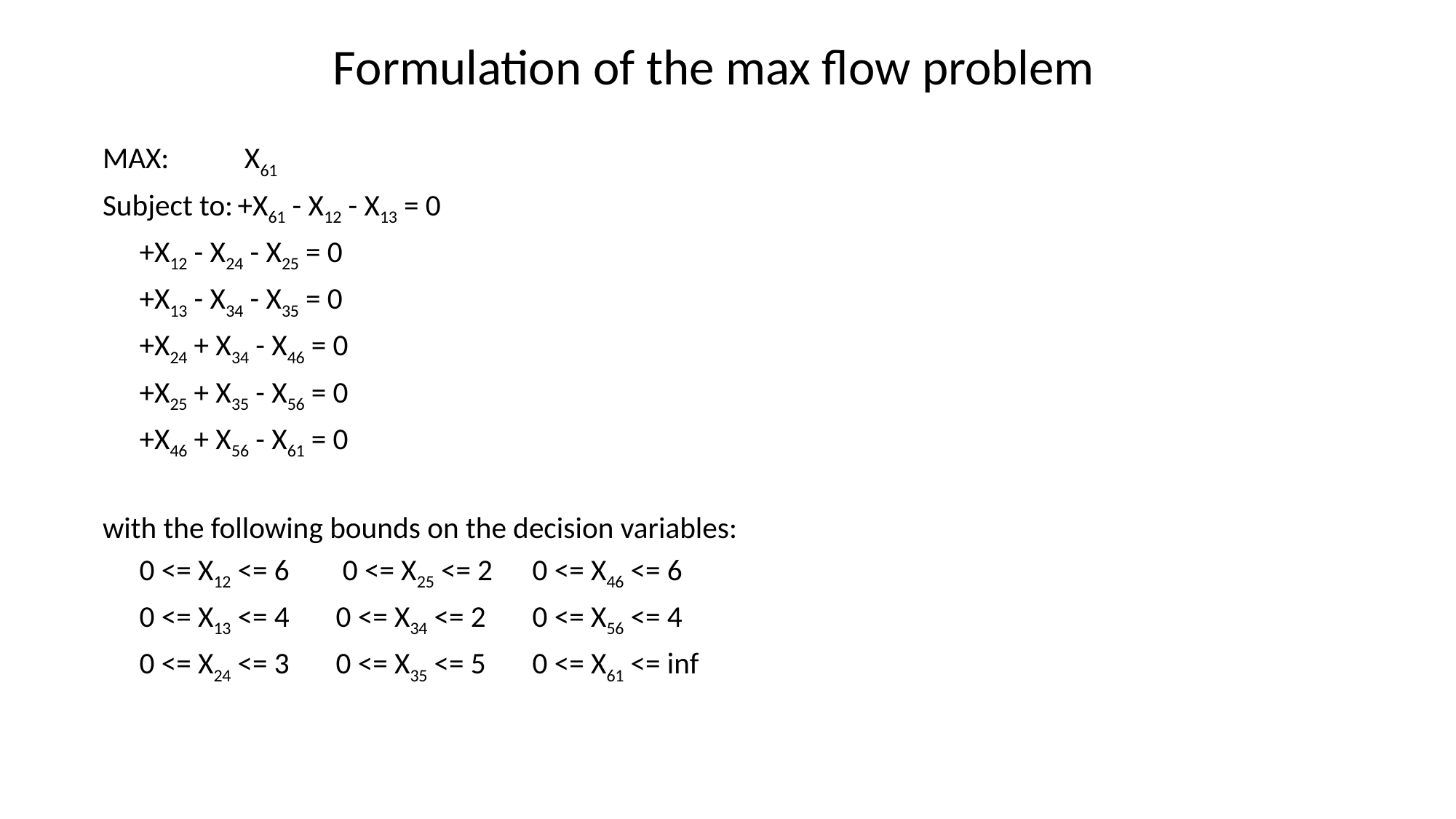

# Formulation of the max flow problem
MAX:		 X61
Subject to:	+X61 - X12 - X13 = 0
			+X12 - X24 - X25 = 0
			+X13 - X34 - X35 = 0
			+X24 + X34 - X46 = 0
			+X25 + X35 - X56 = 0
			+X46 + X56 - X61 = 0

with the following bounds on the decision variables:
	0 <= X12 <= 6   		 0 <= X25 <= 2		0 <= X46 <= 6
	0 <= X13 <= 4			0 <= X34 <= 2		0 <= X56 <= 4
	0 <= X24 <= 3			0 <= X35 <= 5		0 <= X61 <= inf

18